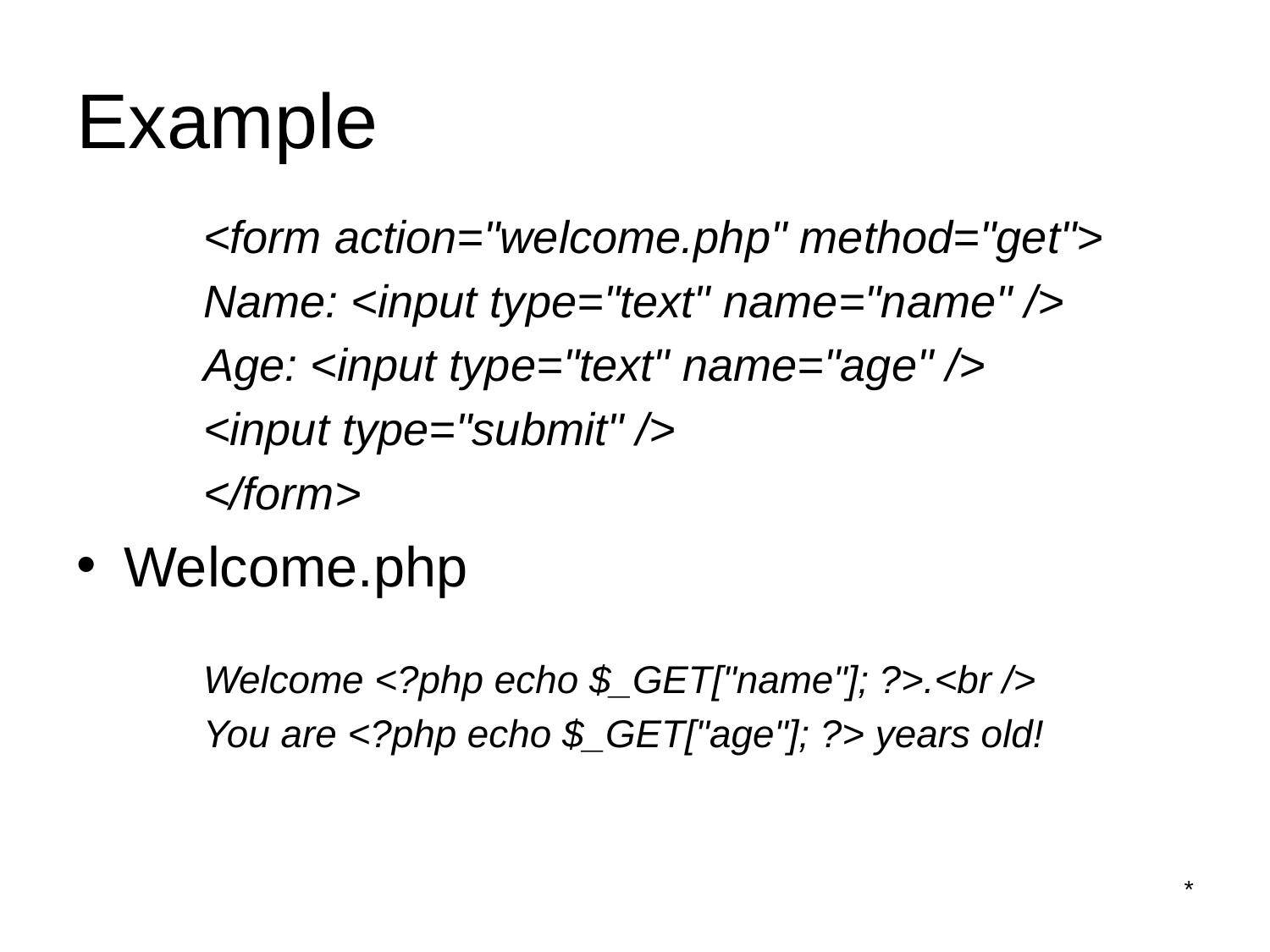

# Example
<form action="welcome.php" method="get">
Name: <input type="text" name="name" />
Age: <input type="text" name="age" />
<input type="submit" />
</form>
Welcome.php

Welcome <?php echo $_GET["name"]; ?>.<br />
You are <?php echo $_GET["age"]; ?> years old!

*